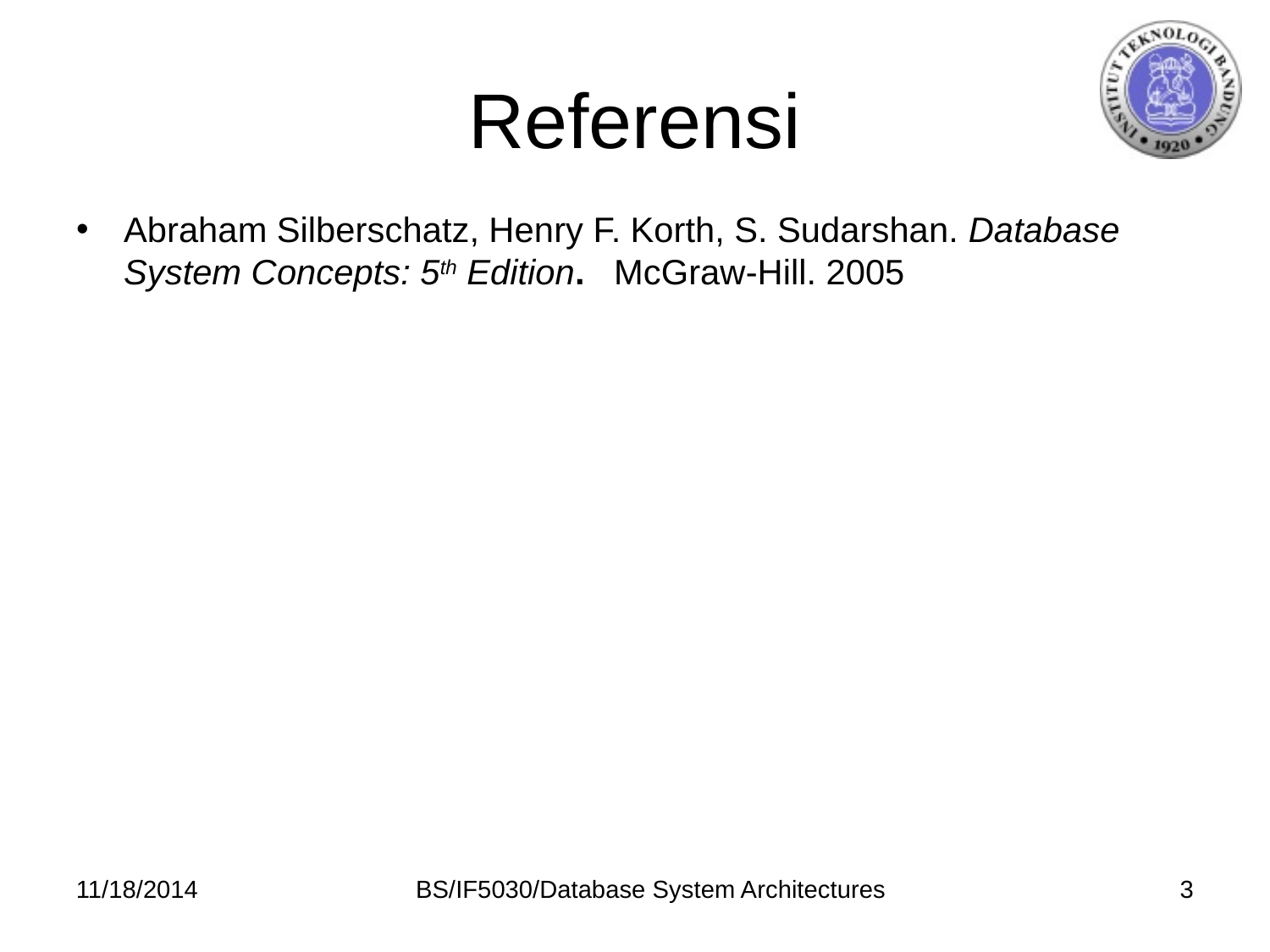

# Referensi
Abraham Silberschatz, Henry F. Korth, S. Sudarshan. Database System Concepts: 5th Edition.   McGraw-Hill. 2005

11/18/2014
BS/IF5030/Database System Architectures
3